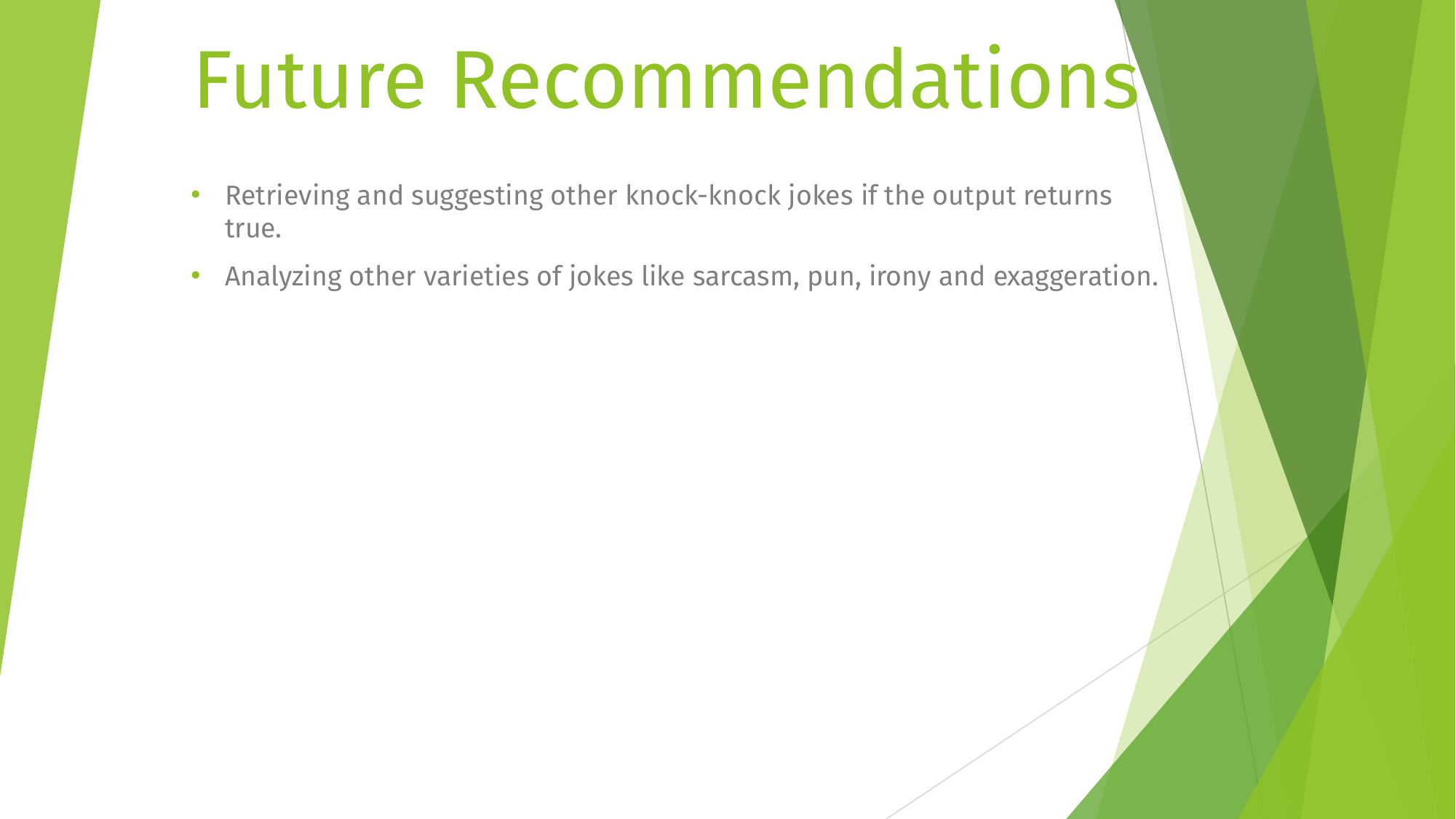

# Future Recommendations
Retrieving and suggesting other knock-knock jokes if the output returns true.
Analyzing other varieties of jokes like sarcasm, pun, irony and exaggeration.